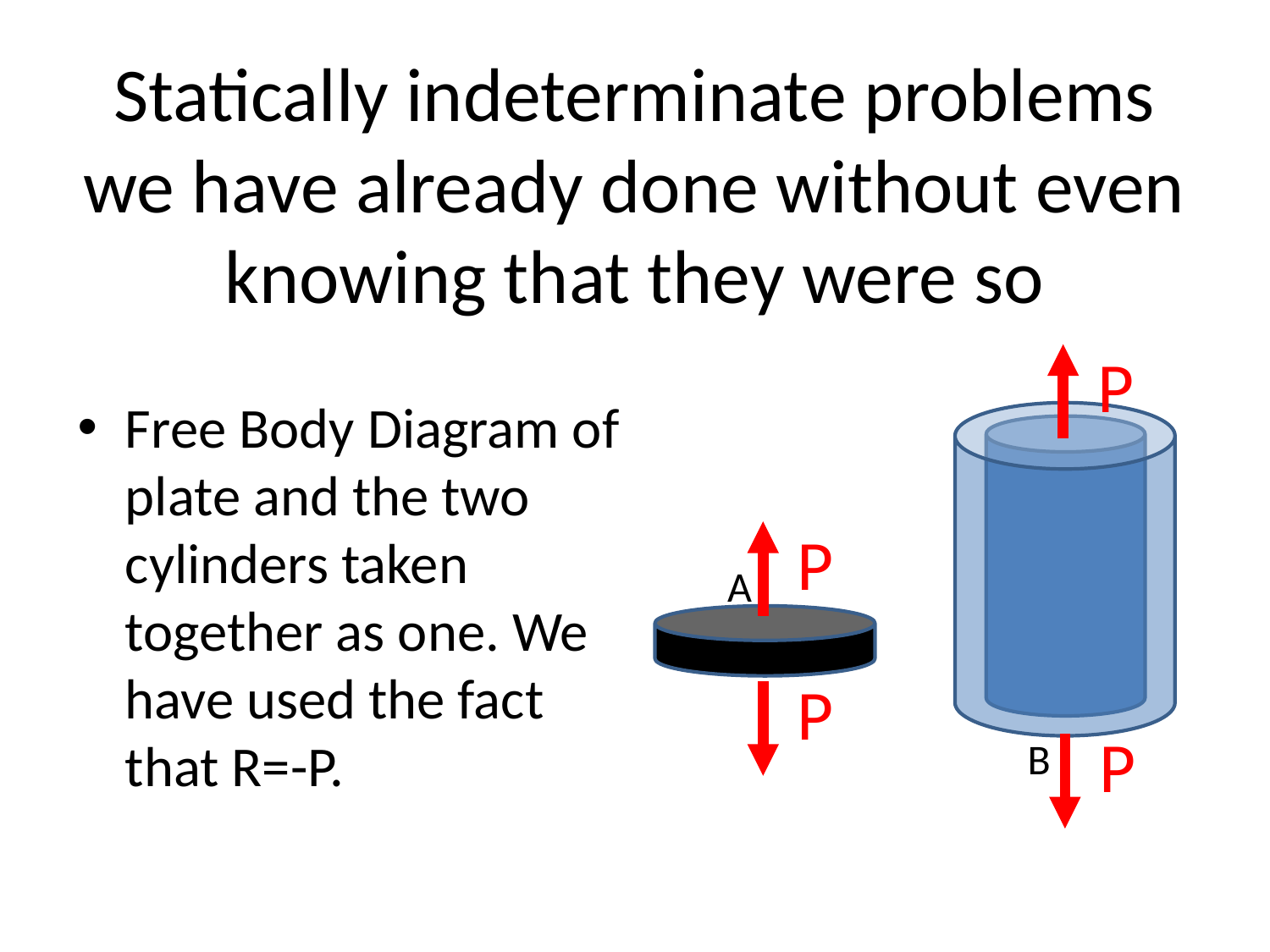

# Statically indeterminate problems we have already done without even knowing that they were so
P
Free Body Diagram of plate and the two cylinders taken together as one. We have used the fact that R=-P.

P
A

P
P
B